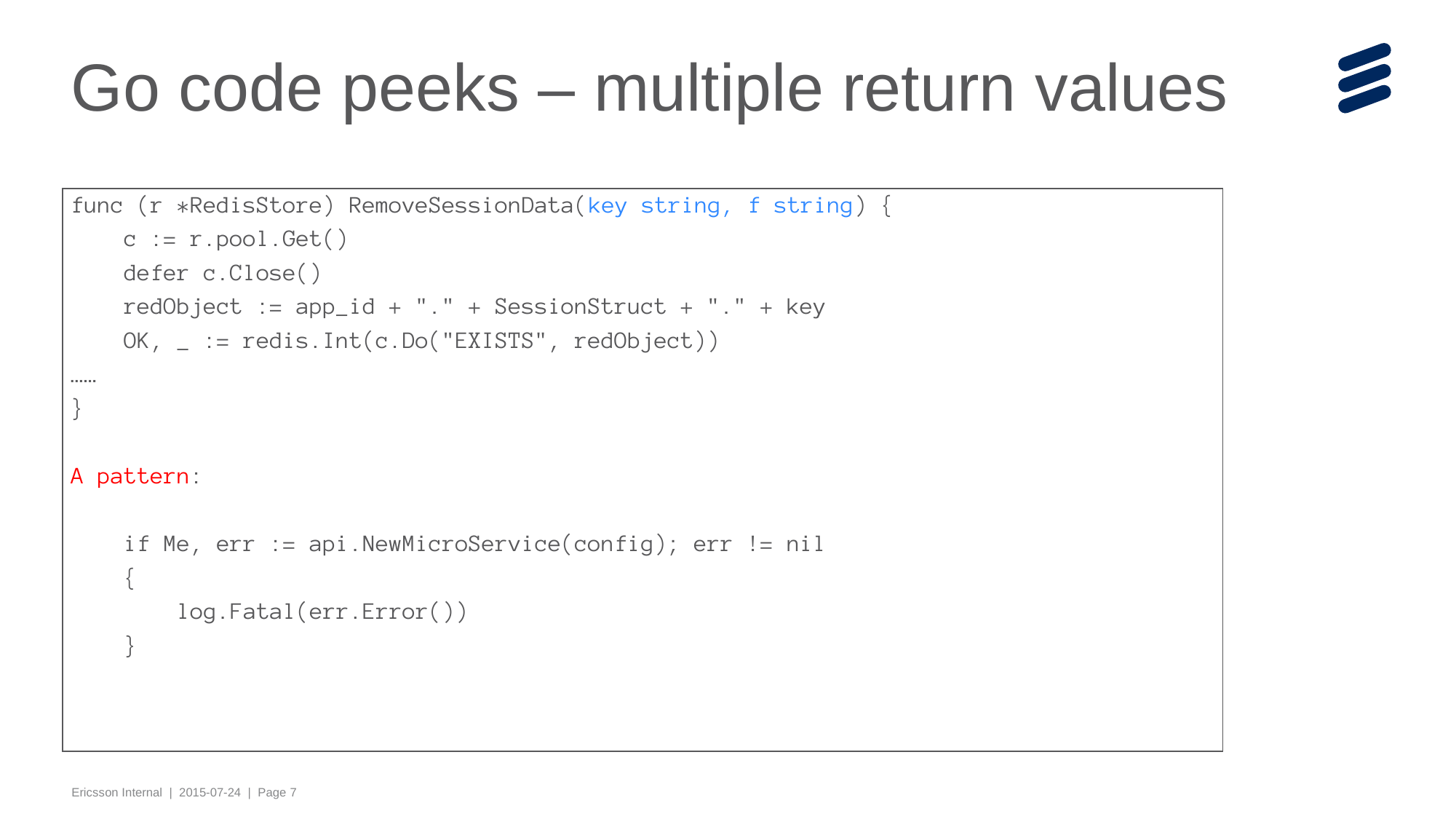

# Go code peeks – multiple return values
func (r *RedisStore) RemoveSessionData(key string, f string) {
    c := r.pool.Get()
    defer c.Close()
    redObject := app_id + "." + SessionStruct + "." + key
    OK, _ := redis.Int(c.Do("EXISTS", redObject))
……
}

A pattern:

    if Me, err := api.NewMicroService(config); err != nil
    {
        log.Fatal(err.Error())
    }